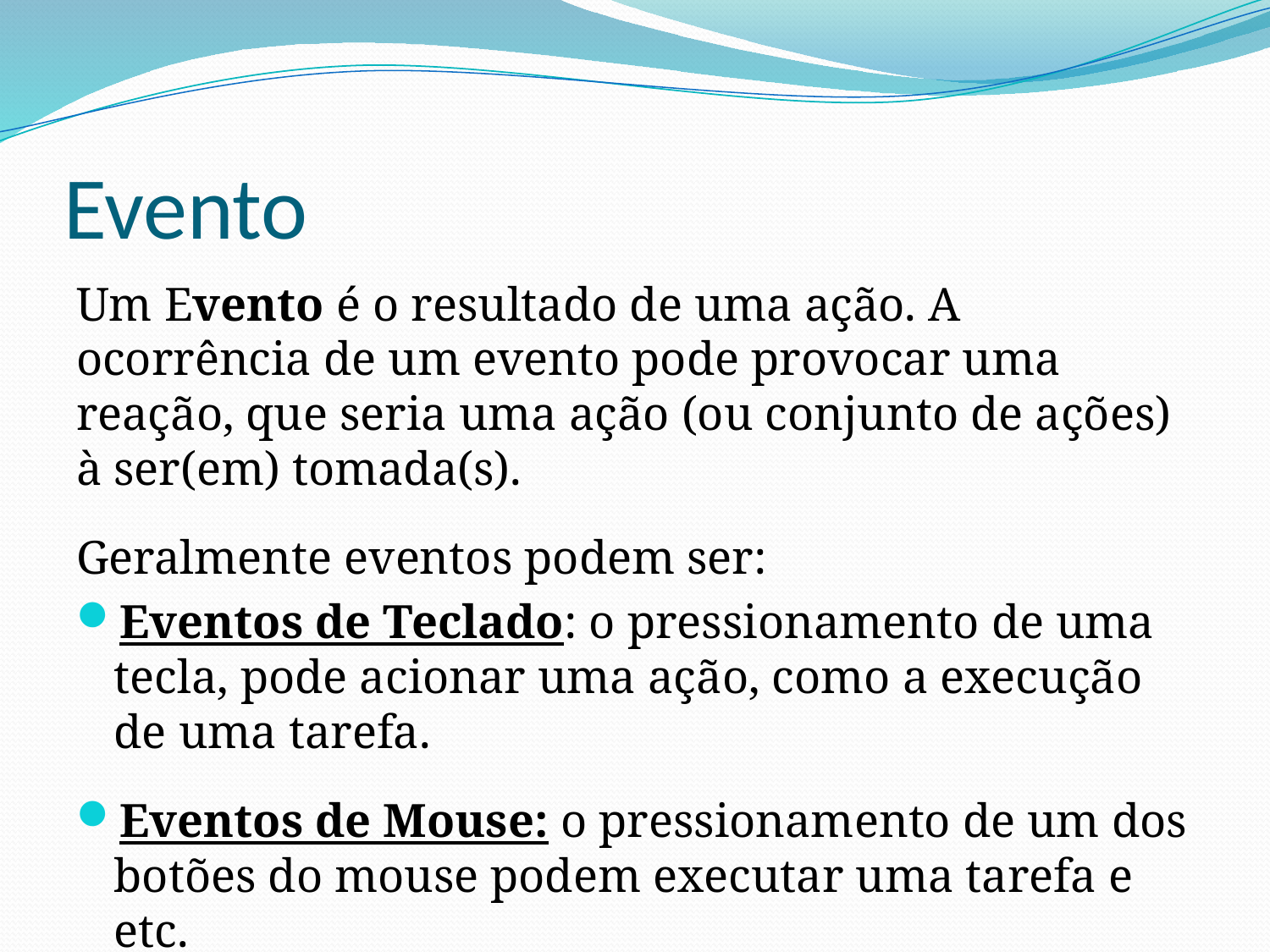

Evento
Um Evento é o resultado de uma ação. A ocorrência de um evento pode provocar uma reação, que seria uma ação (ou conjunto de ações) à ser(em) tomada(s).

Geralmente eventos podem ser:
Eventos de Teclado: o pressionamento de uma tecla, pode acionar uma ação, como a execução de uma tarefa.

Eventos de Mouse: o pressionamento de um dos botões do mouse podem executar uma tarefa e etc.